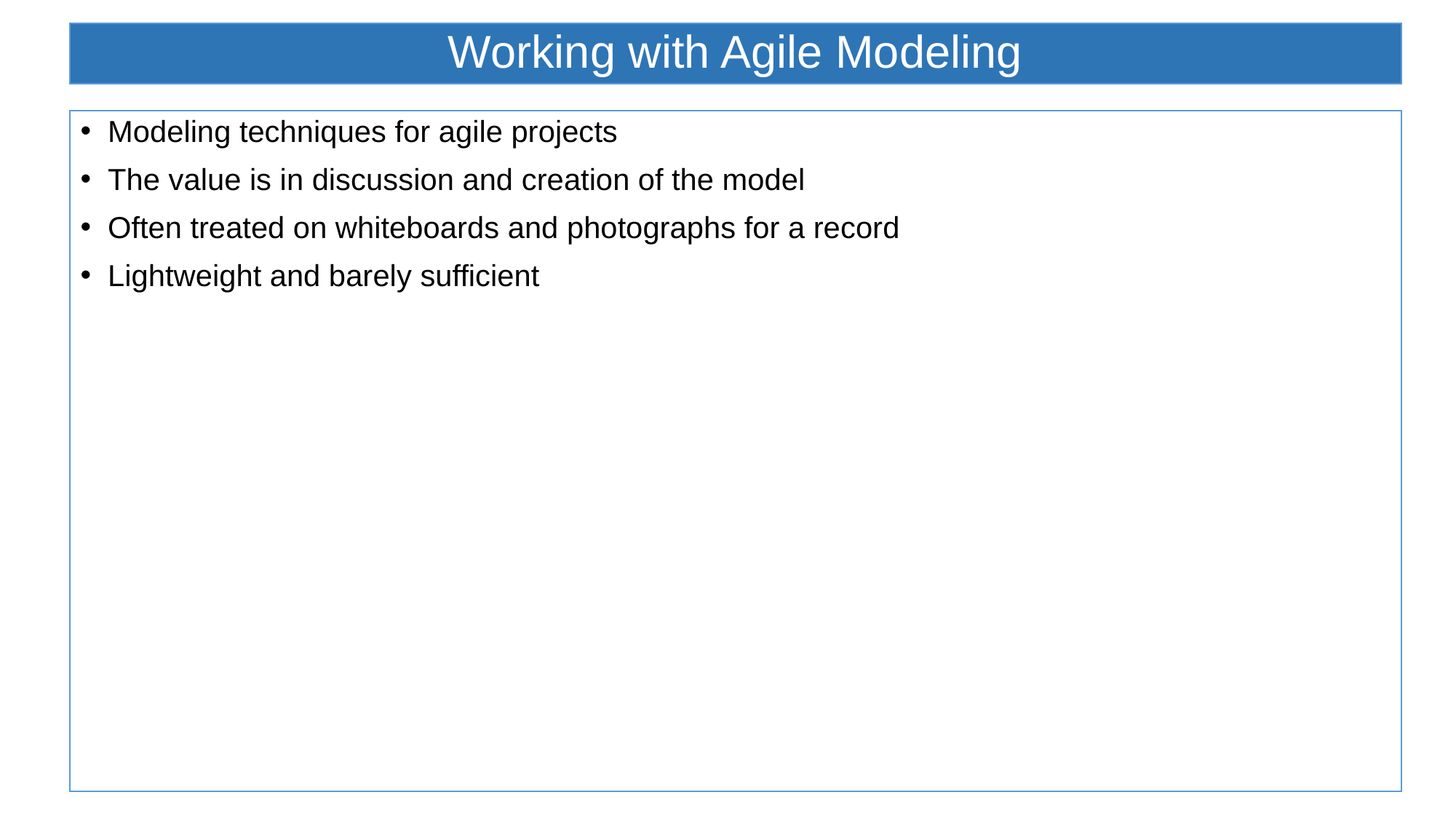

# Working with Agile Modeling
Modeling techniques for agile projects
The value is in discussion and creation of the model
Often treated on whiteboards and photographs for a record
Lightweight and barely sufficient